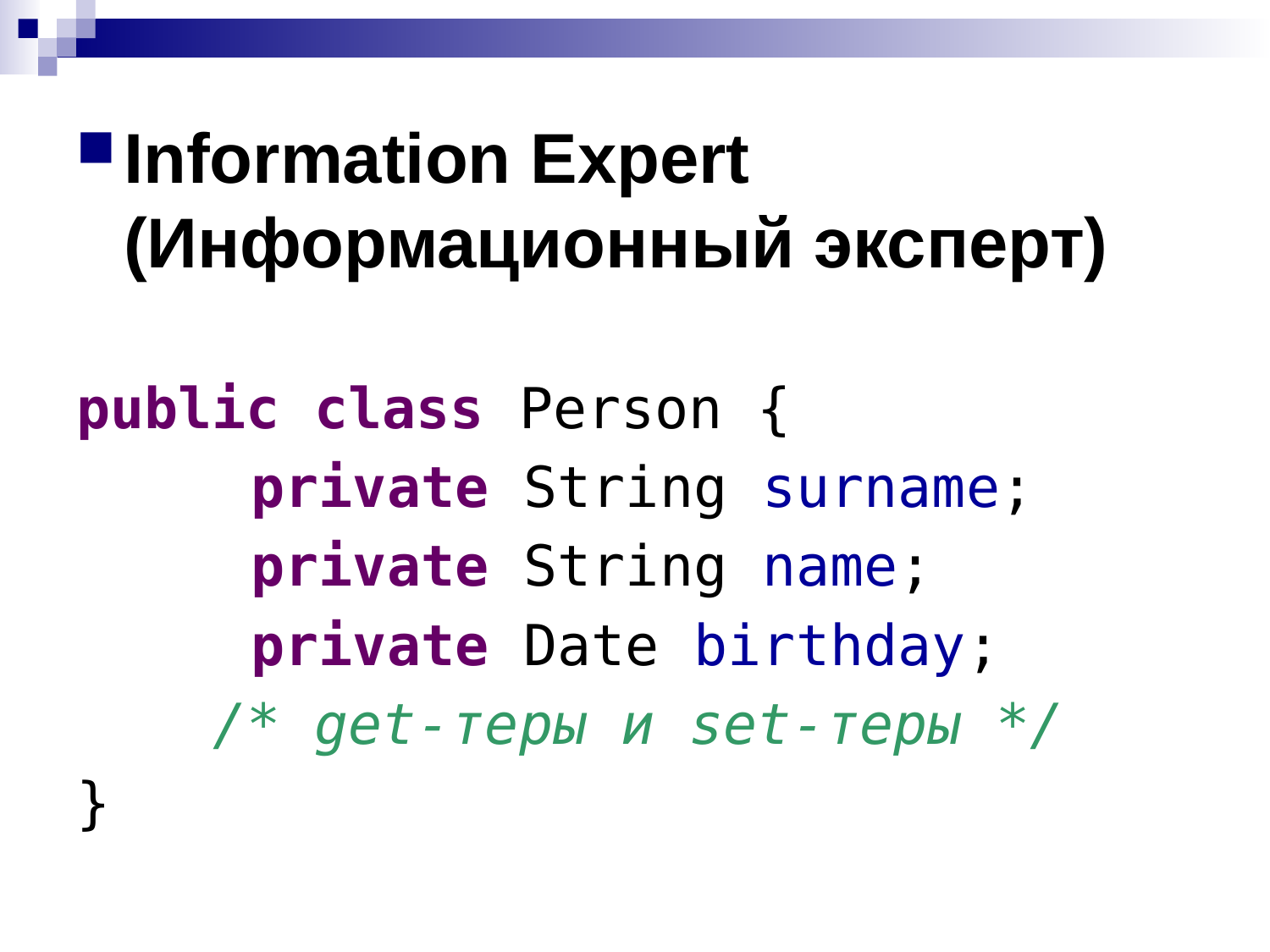

Information Expert (Информационный эксперт)

public class Person {
		private String surname;
		private String name;
		private Date birthday;
    /* get-теры и set-теры */
}